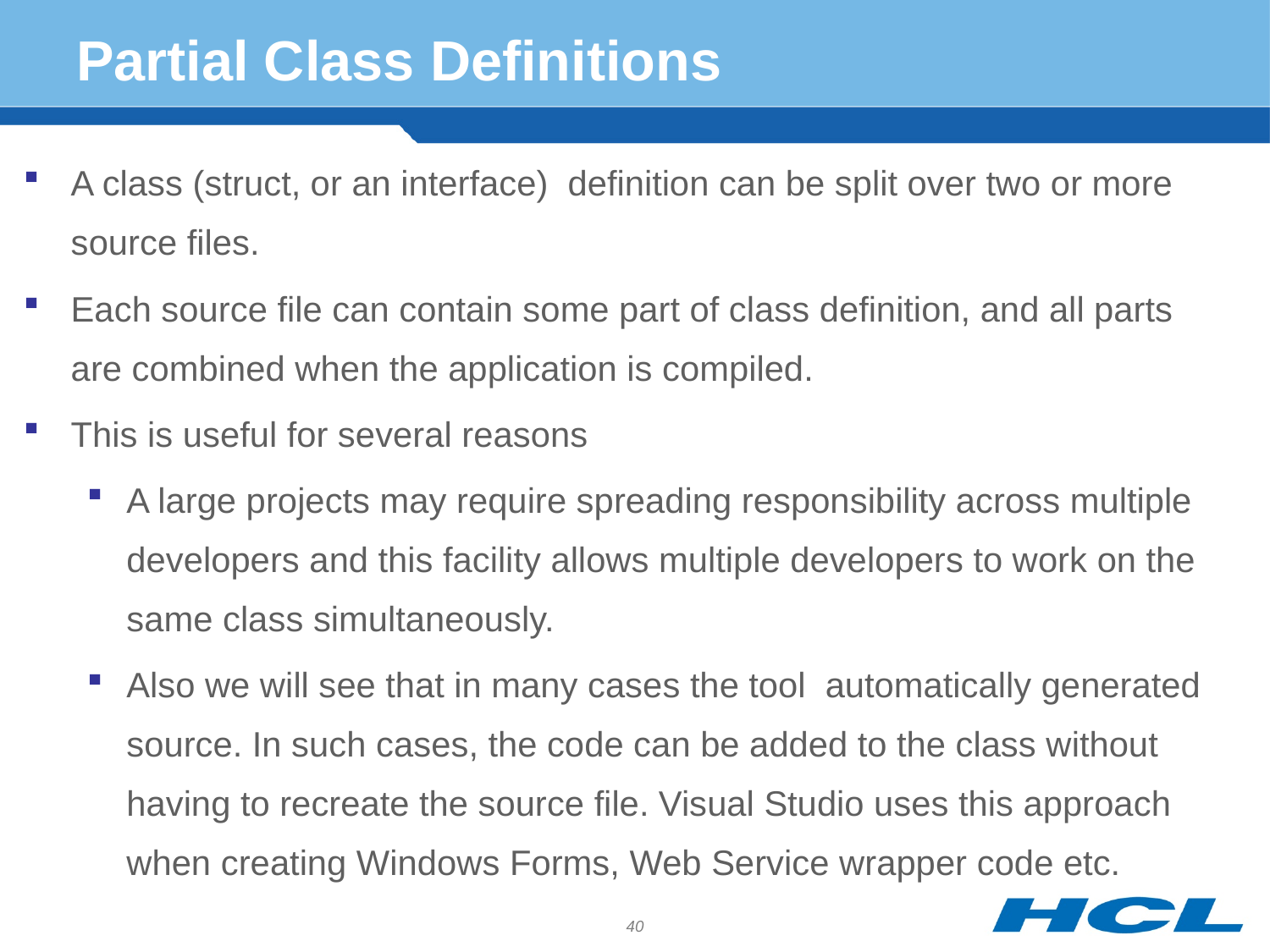

# Partial Class Definitions
A class (struct, or an interface)  definition can be split over two or more source files.
Each source file can contain some part of class definition, and all parts are combined when the application is compiled.
This is useful for several reasons
A large projects may require spreading responsibility across multiple developers and this facility allows multiple developers to work on the same class simultaneously.
Also we will see that in many cases the tool  automatically generated source. In such cases, the code can be added to the class without having to recreate the source file. Visual Studio uses this approach when creating Windows Forms, Web Service wrapper code etc.
40